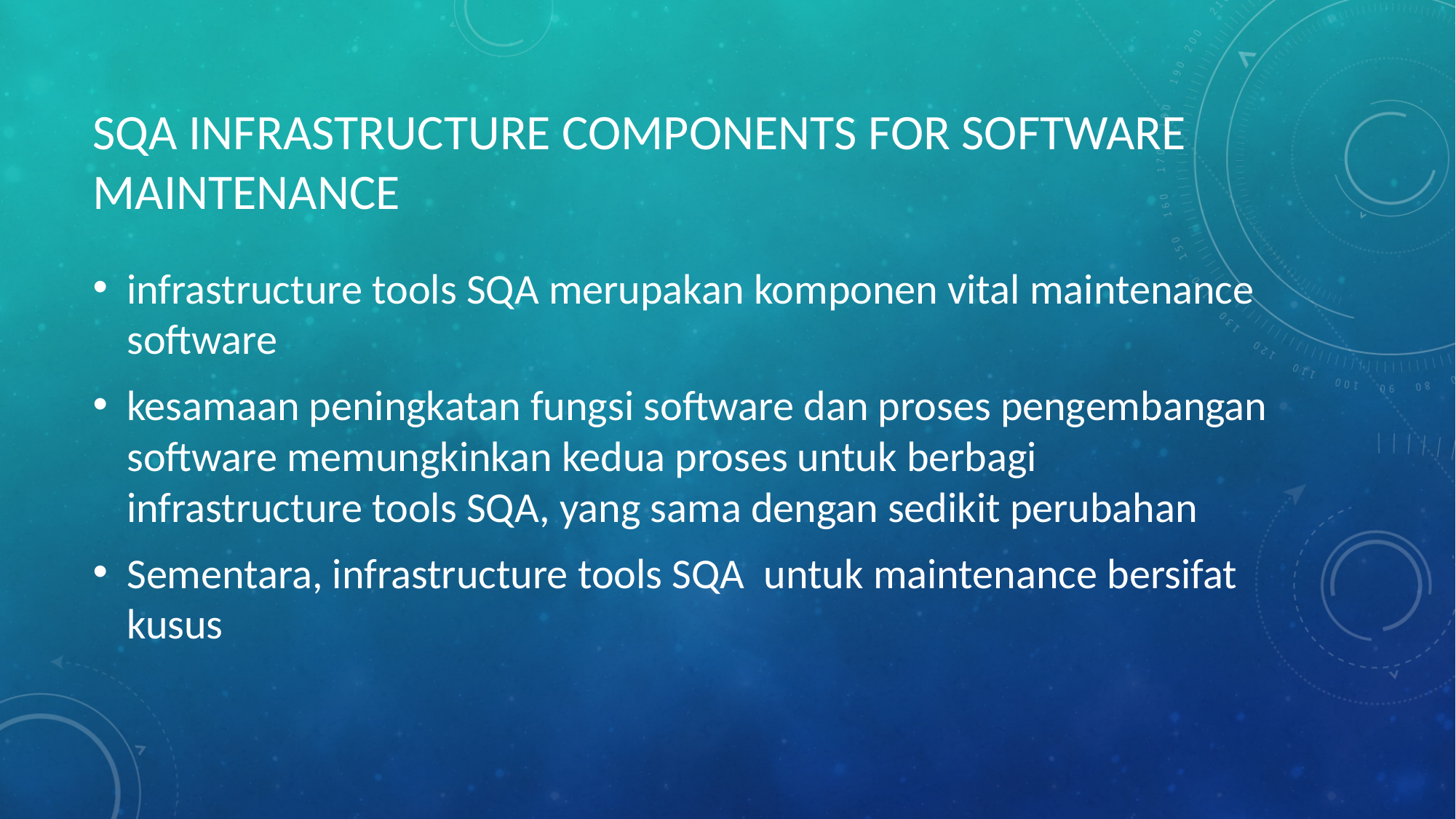

# SQA infrastructure components for software maintenance
infrastructure tools SQA merupakan komponen vital maintenance software
kesamaan peningkatan fungsi software dan proses pengembangan software memungkinkan kedua proses untuk berbagi infrastructure tools SQA, yang sama dengan sedikit perubahan
Sementara, infrastructure tools SQA  untuk maintenance bersifat kusus